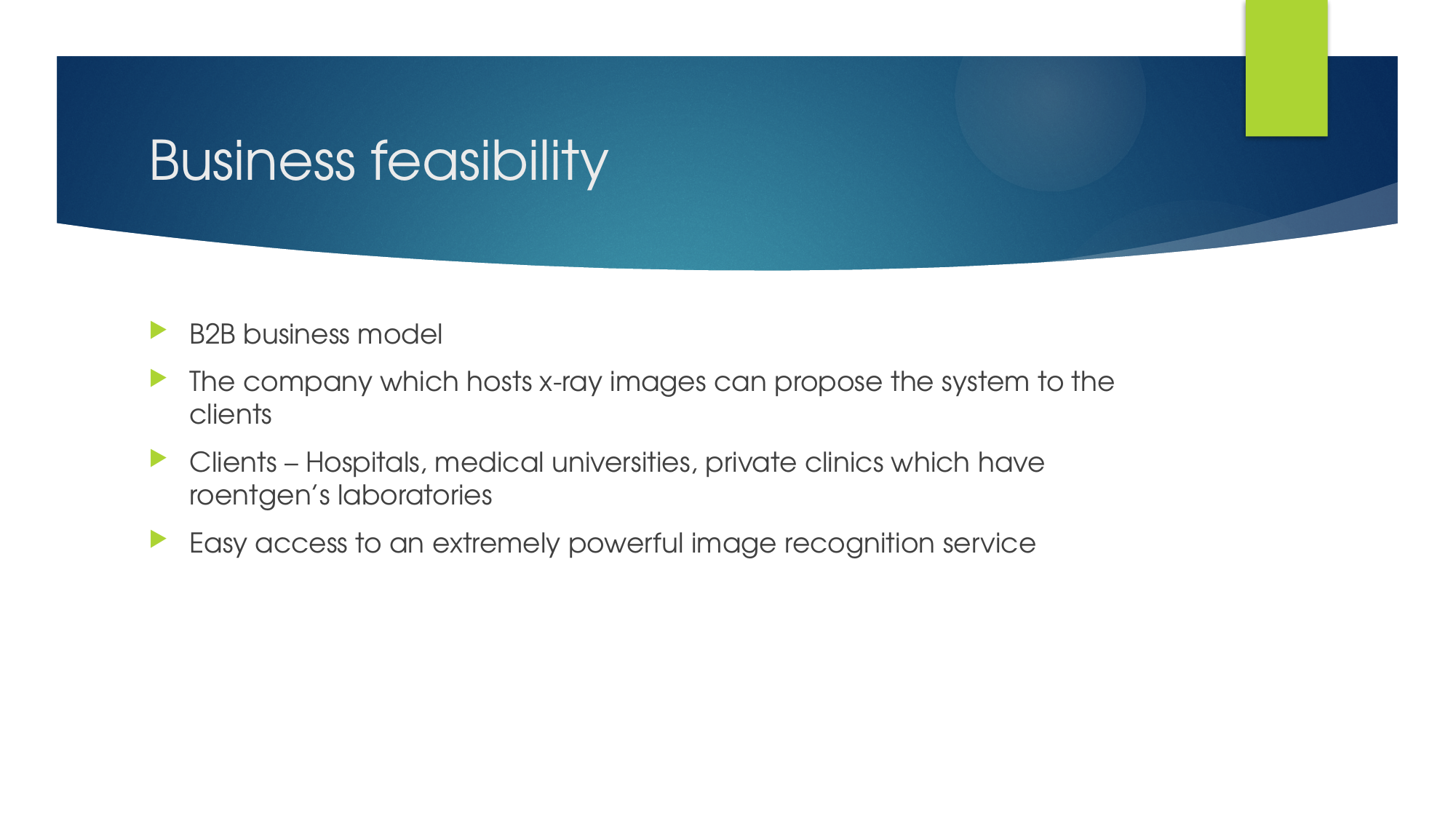

# Business feasibility
B2B business model
The company which hosts x-ray images can propose the system to the clients
Clients – Hospitals, medical universities, private clinics which have roentgen’s laboratories
Easy access to an extremely powerful image recognition service